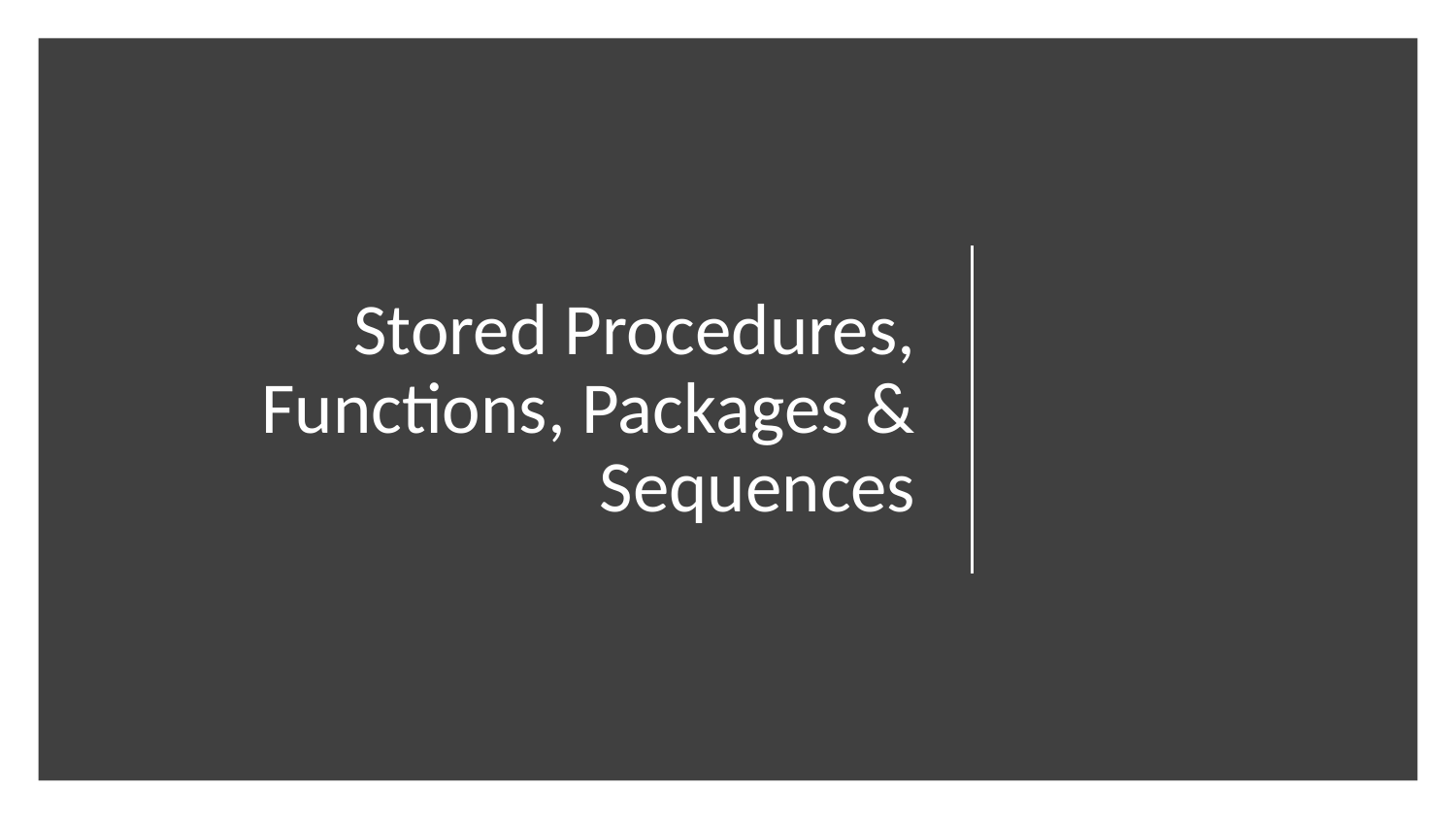

# Stored Procedures, Functions, Packages & Sequences